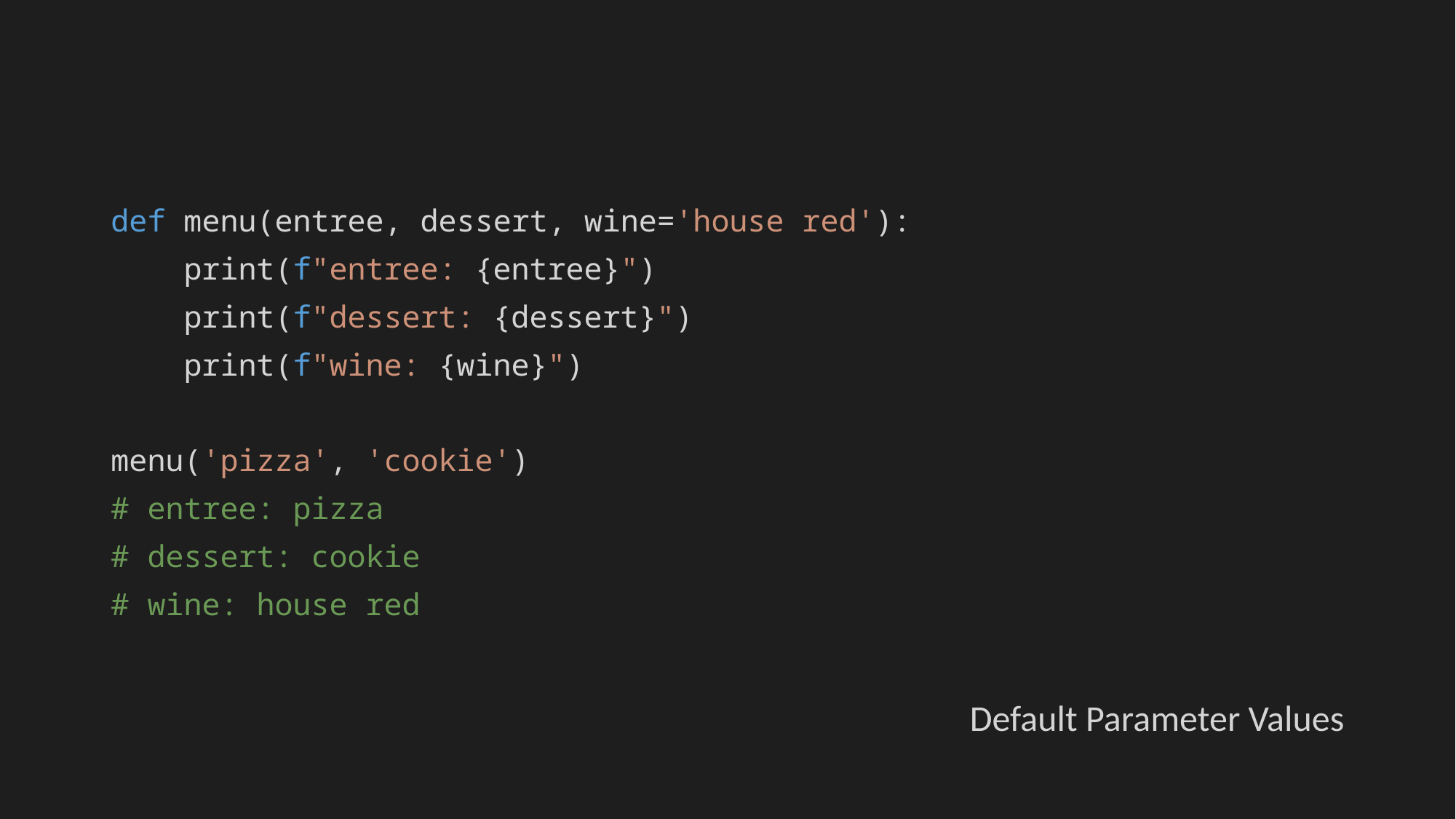

def menu(entree, dessert, wine='house red'):
    print(f"entree: {entree}")
    print(f"dessert: {dessert}")
    print(f"wine: {wine}")

menu('pizza', 'cookie')
# entree: pizza
# dessert: cookie
# wine: house red

Default Parameter Values